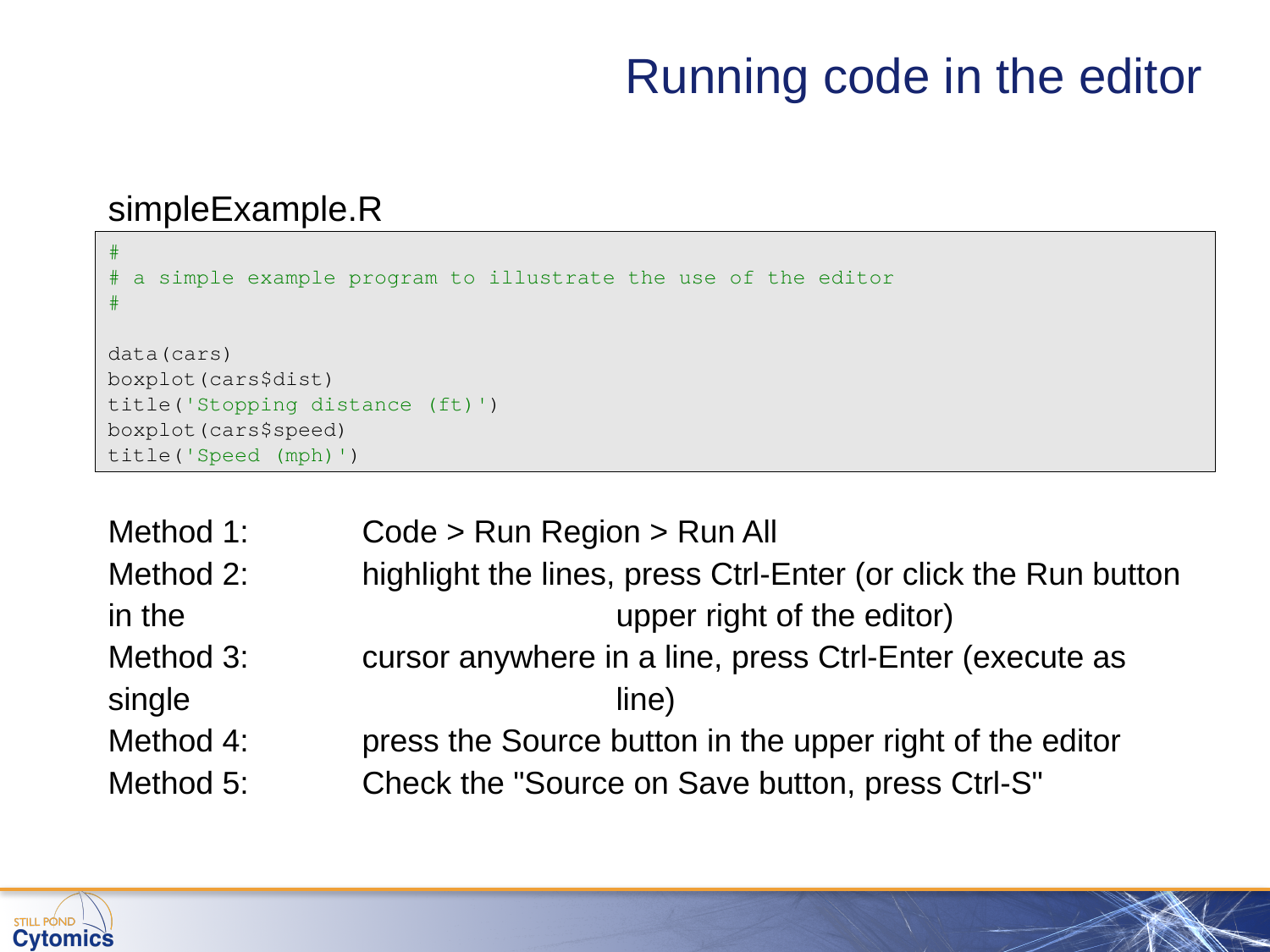

# Running code in the editor
simpleExample.R
#
# a simple example program to illustrate the use of the editor
#

data(cars)
boxplot(cars$dist)
title('Stopping distance (ft)')
boxplot(cars$speed)
title('Speed (mph)')
Method 1: 	Code > Run Region > Run All
Method 2: 	highlight the lines, press Ctrl-Enter (or click the Run button in the 				upper right of the editor)
Method 3: 	cursor anywhere in a line, press Ctrl-Enter (execute as single 				line)
Method 4: 	press the Source button in the upper right of the editor
Method 5: 	Check the "Source on Save button, press Ctrl-S"